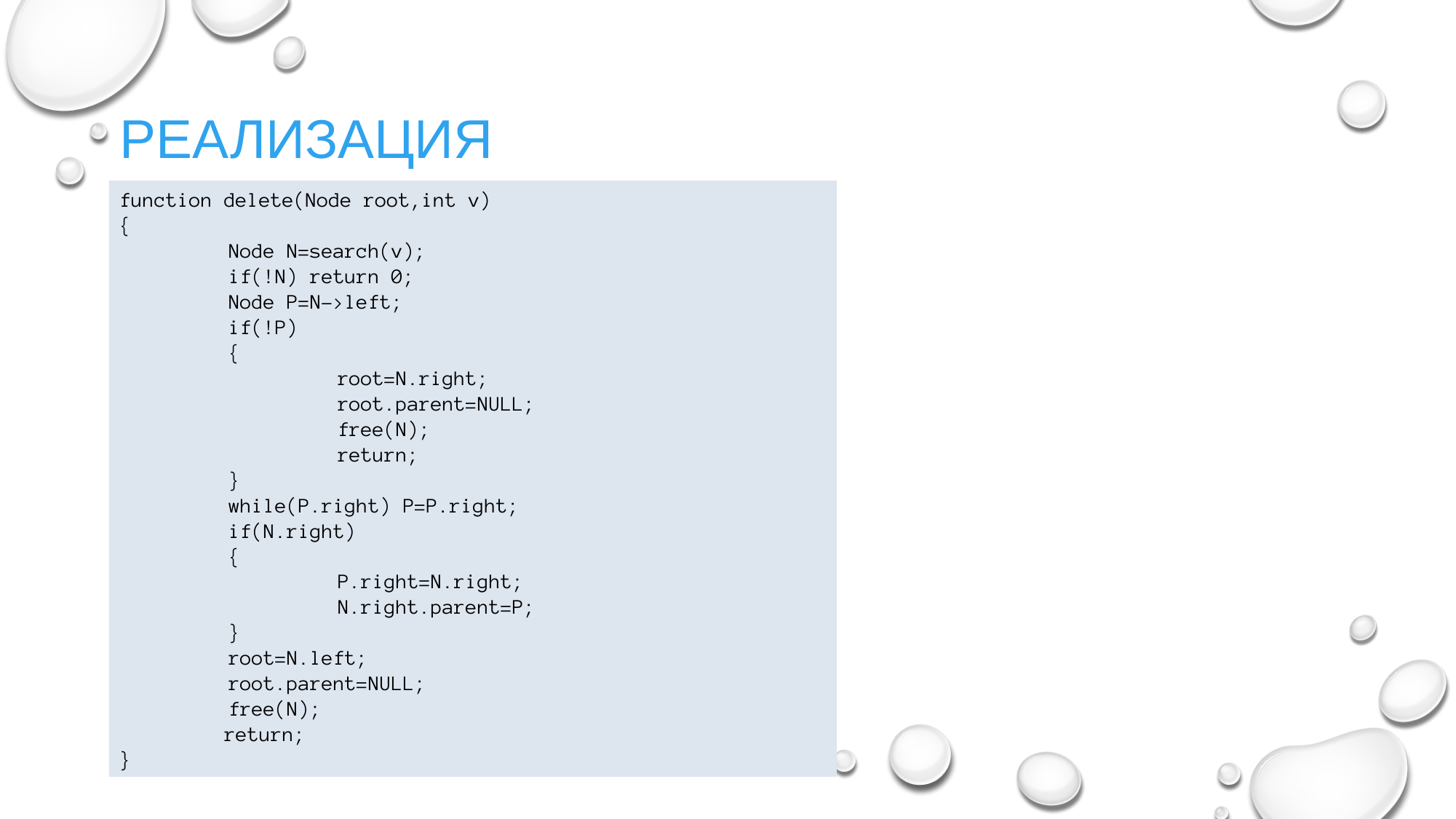

Реализация
function delete(Node root,int v)
{
	Node N=search(v);
	if(!N) return 0;
	Node P=N->left;
	if(!P)
	{
		root=N.right;
		root.parent=NULL;
		free(N);
		return;
	}
	while(P.right) P=P.right;
	if(N.right)
	{
		P.right=N.right;
		N.right.parent=P;
	}
	root=N.left;
	root.parent=NULL;
	free(N);
         return;
}